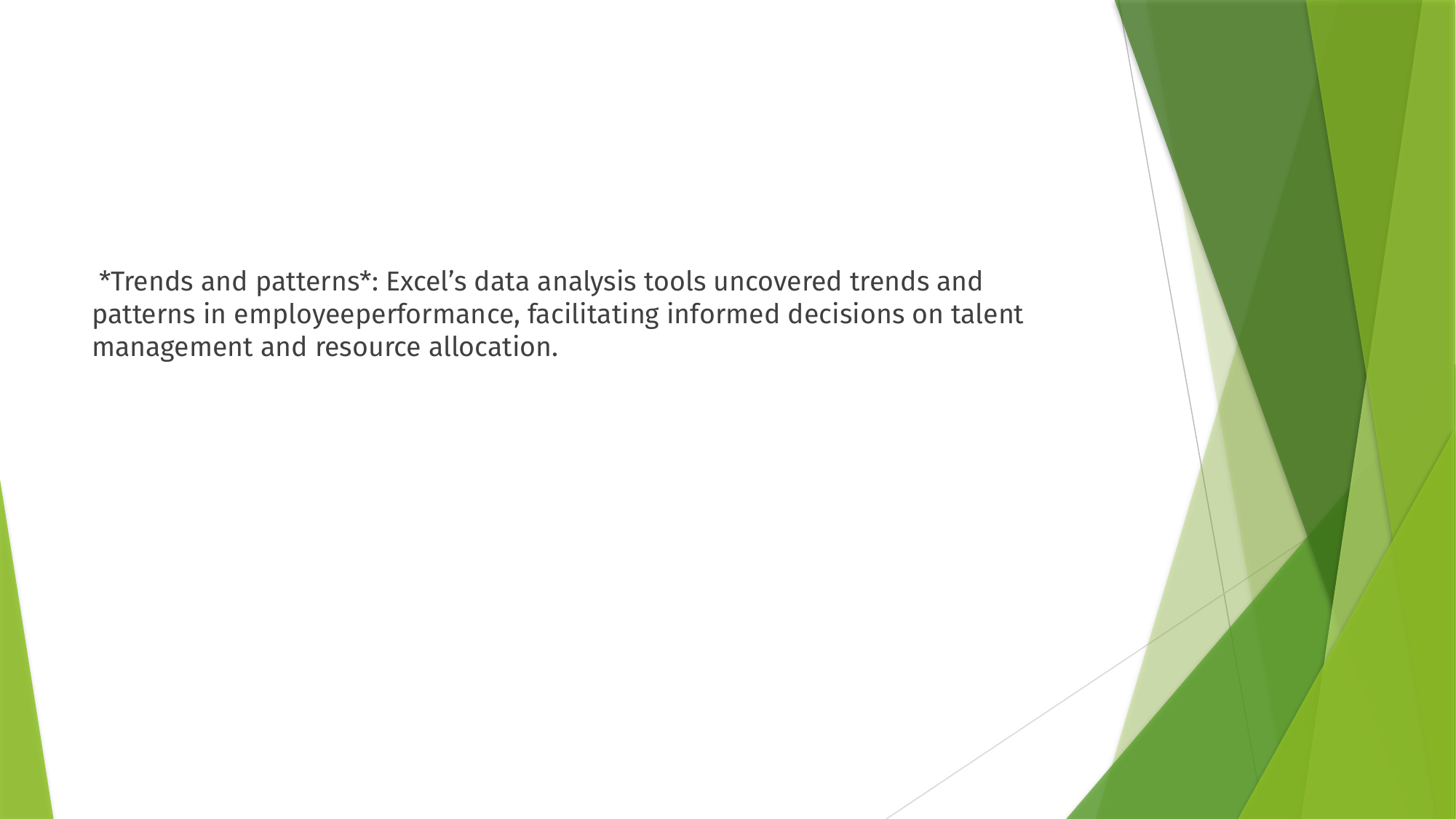

*Trends and patterns*: Excel’s data analysis tools uncovered trends and patterns in employeeperformance, facilitating informed decisions on talent management and resource allocation.